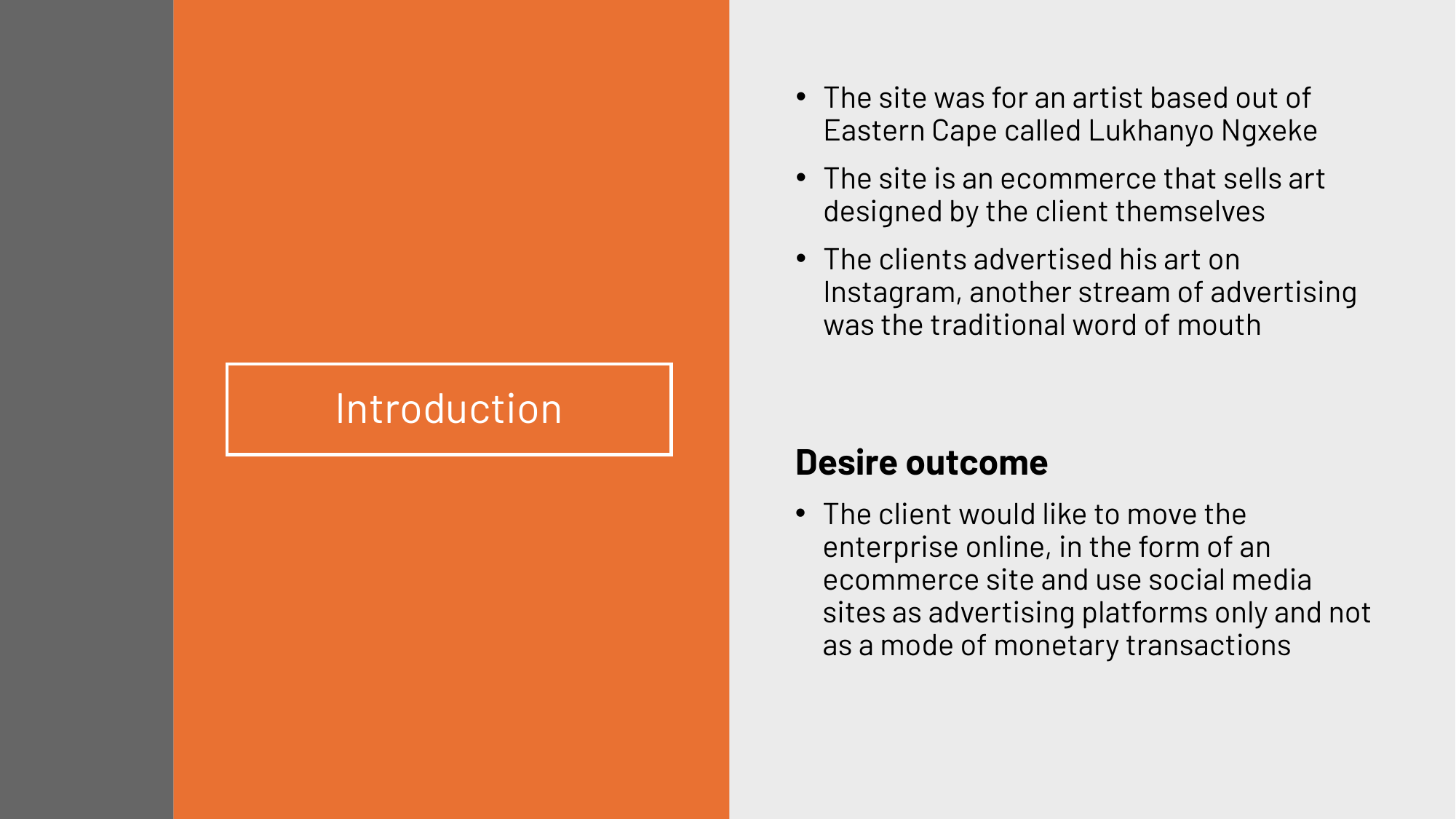

The site was for an artist based out of  Eastern Cape called Lukhanyo Ngxeke
The site is an ecommerce that sells art designed by the client themselves
The clients advertised his art on Instagram, another stream of advertising was the traditional word of mouth

# Introduction
Desire outcome
The client would like to move the enterprise online, in the form of an ecommerce site and use social media sites as advertising platforms only and not as a mode of monetary transactions